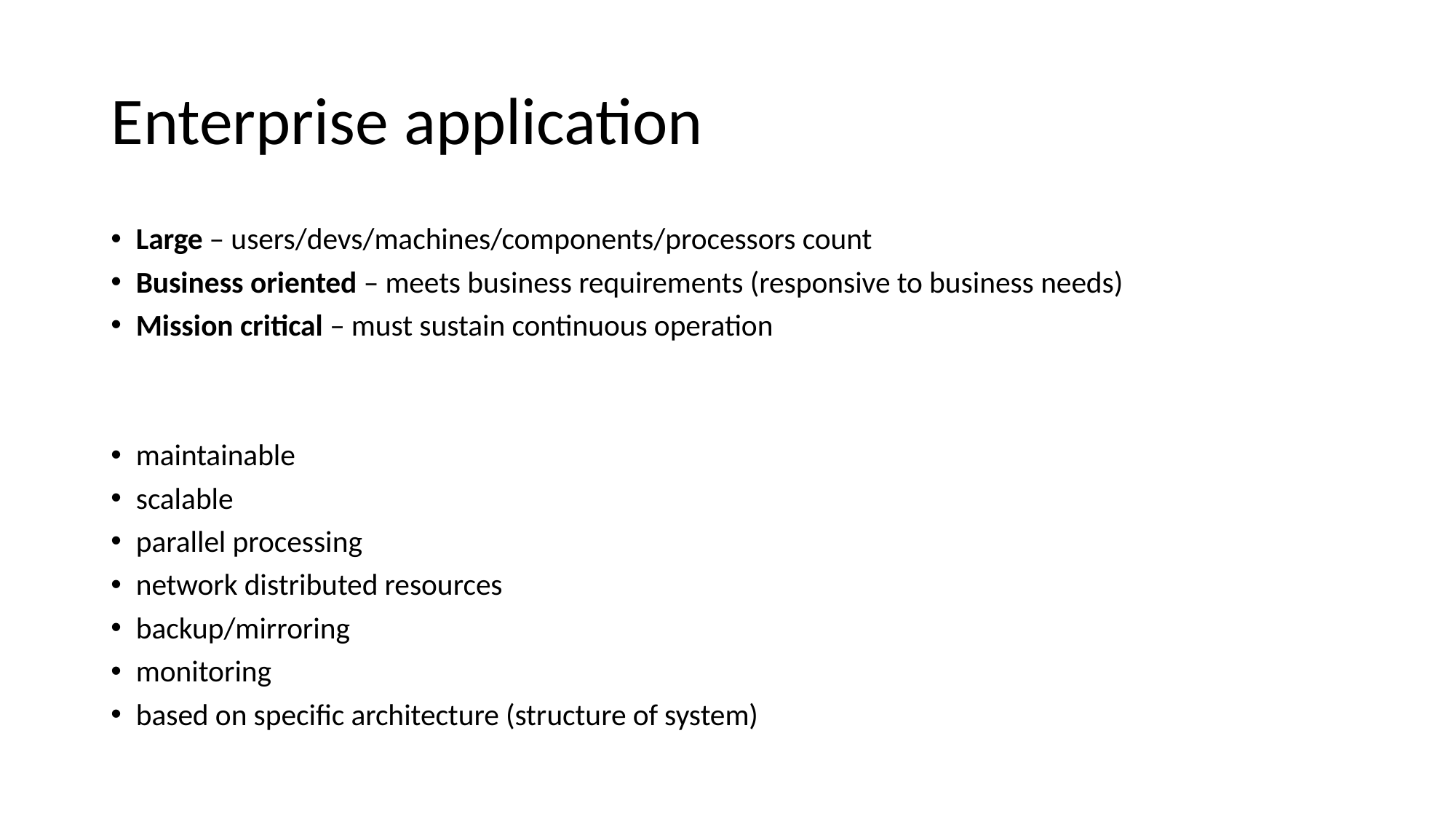

# Enterprise application
Large – users/devs/machines/components/processors count
Business oriented – meets business requirements (responsive to business needs)
Mission critical – must sustain continuous operation

maintainable
scalable
parallel processing
network distributed resources
backup/mirroring
monitoring
based on specific architecture (structure of system)